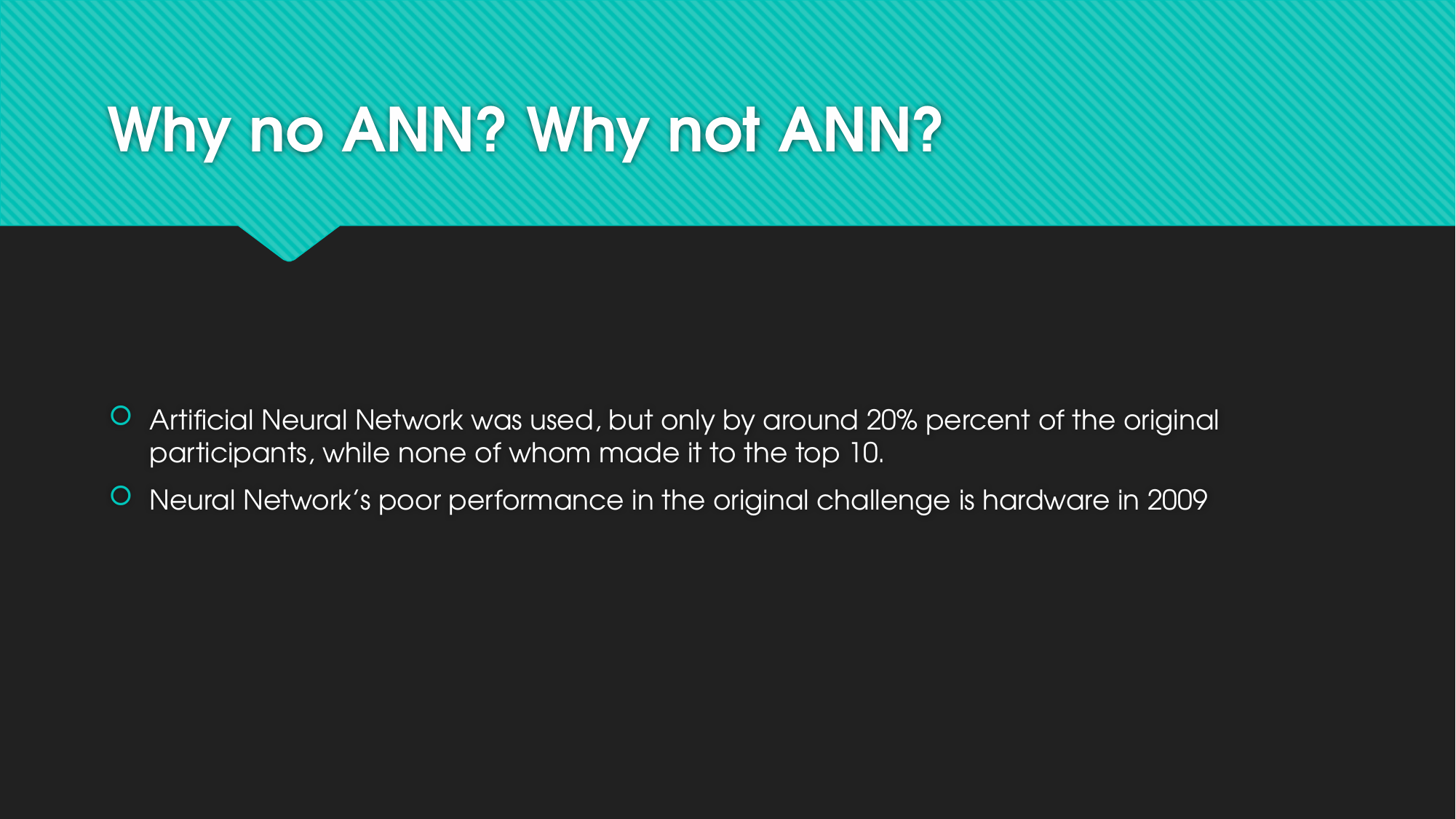

# Why no ANN? Why not ANN?
Artificial Neural Network was used, but only by around 20% percent of the original participants, while none of whom made it to the top 10.
Neural Network’s poor performance in the original challenge is hardware in 2009